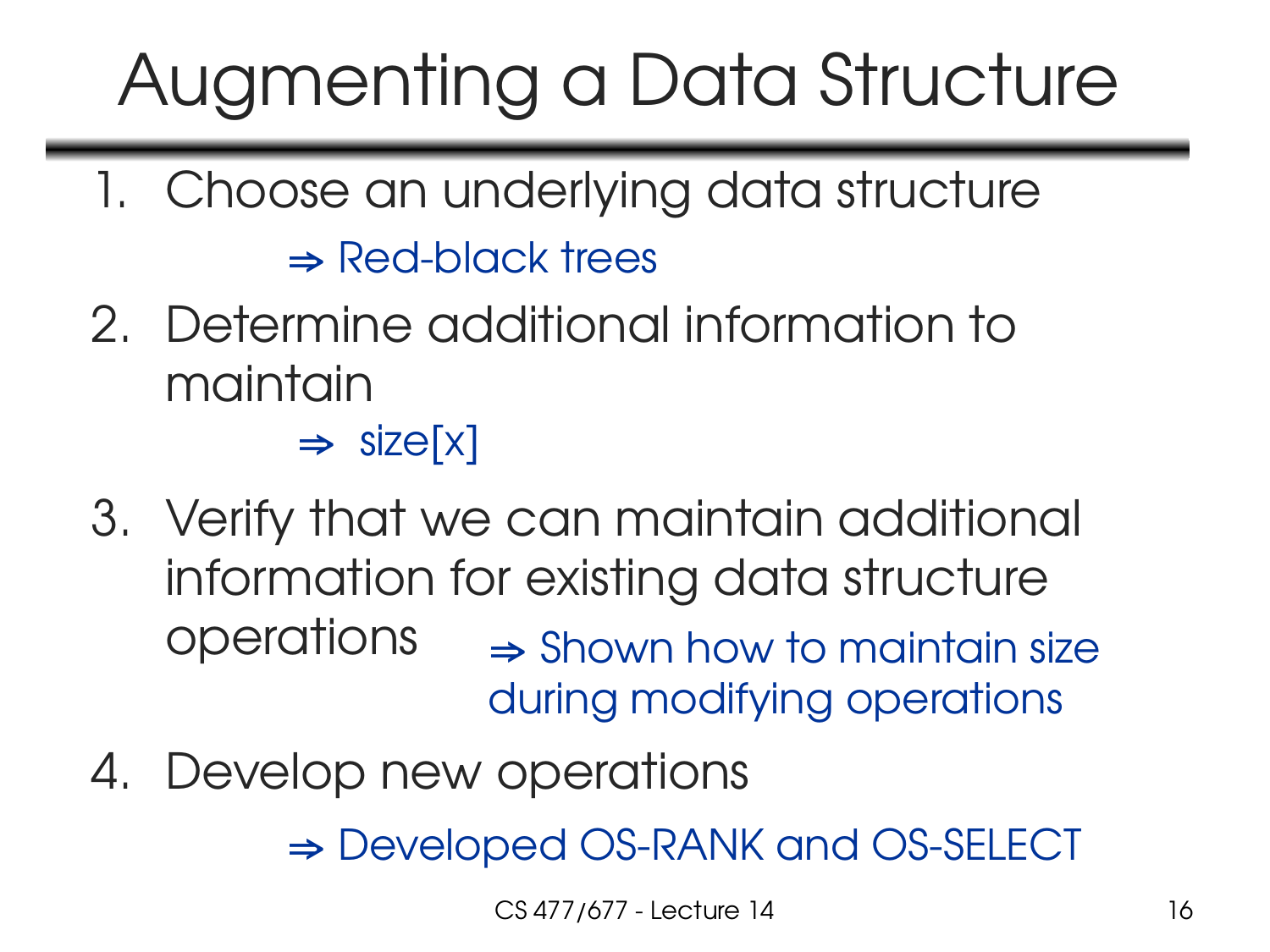

# Augmenting a Data Structure
Choose an underlying data structure
Determine additional information to maintain
Verify that we can maintain additional information for existing data structure operations
Develop new operations
⇒ Red-black trees
⇒  size[x]
⇒ Shown how to maintain size during modifying operations
⇒ Developed OS-RANK and OS-SELECT
CS 477/677 - Lecture 14
16